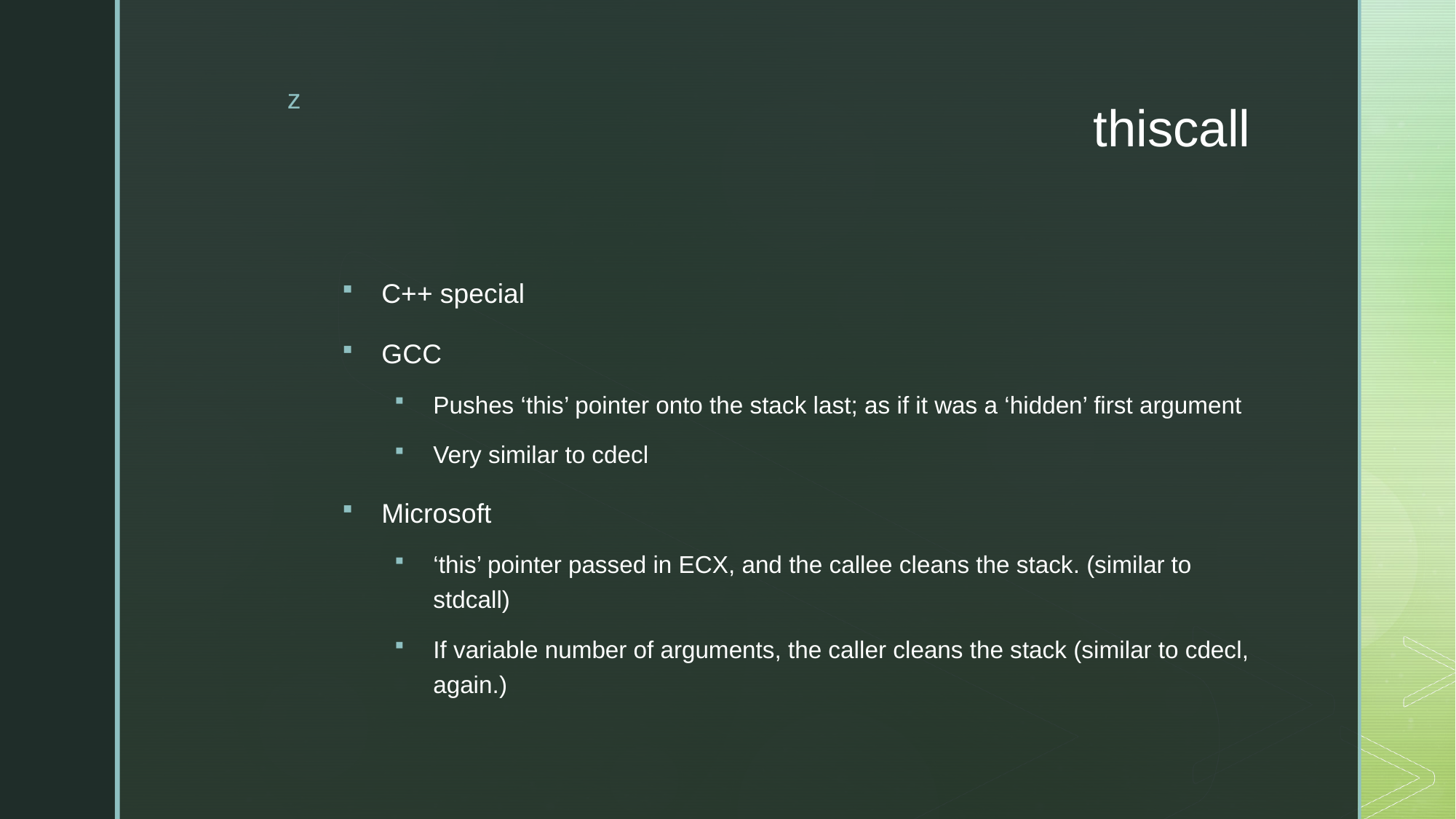

# thiscall
C++ special
GCC
Pushes ‘this’ pointer onto the stack last; as if it was a ‘hidden’ first argument
Very similar to cdecl
Microsoft
‘this’ pointer passed in ECX, and the callee cleans the stack. (similar to stdcall)
If variable number of arguments, the caller cleans the stack (similar to cdecl, again.)